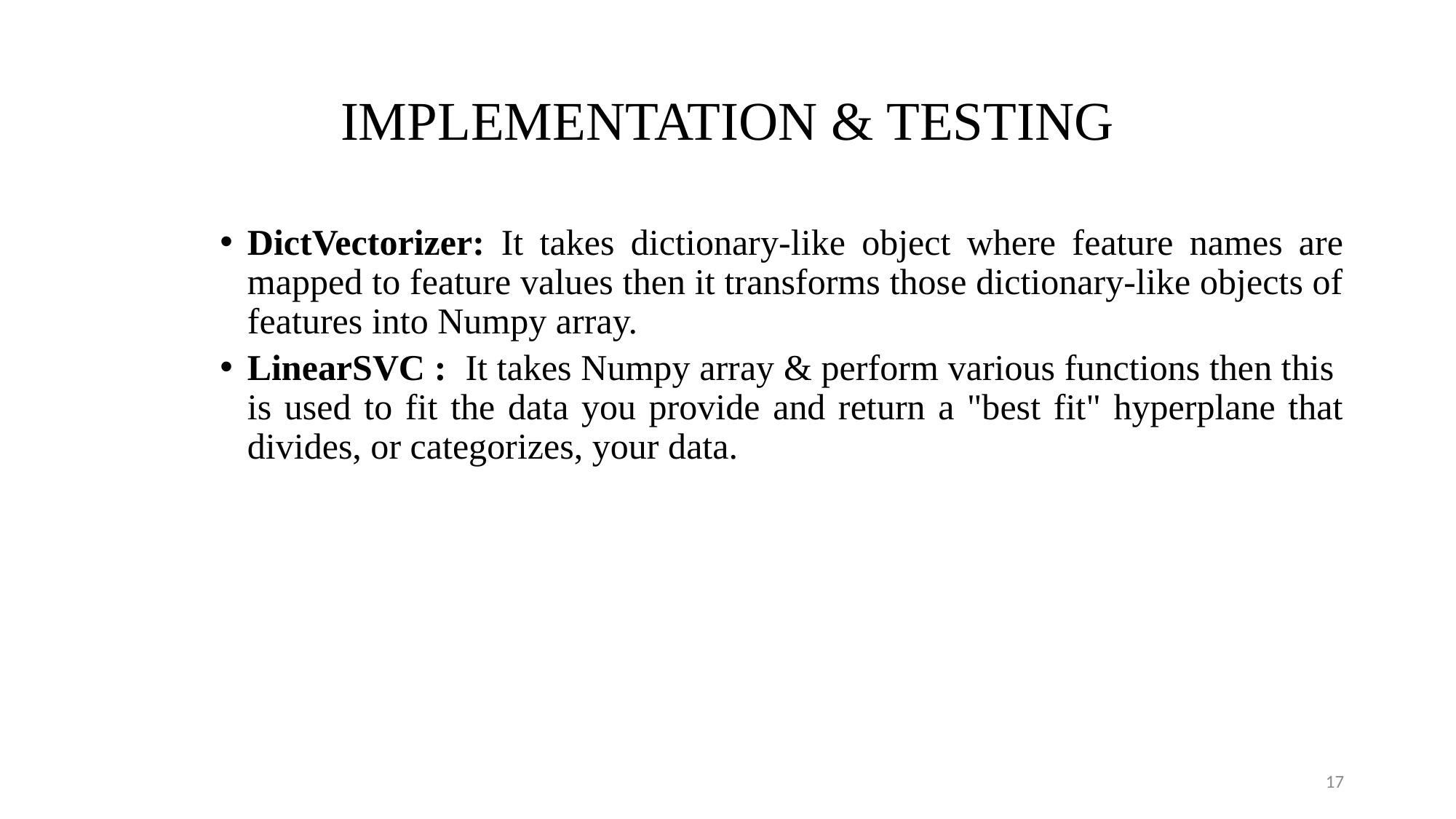

# IMPLEMENTATION & TESTING
DictVectorizer: It takes dictionary-like object where feature names are mapped to feature values then it transforms those dictionary-like objects of features into Numpy array.
LinearSVC :  It takes Numpy array & perform various functions then this  is used to fit the data you provide and return a "best fit" hyperplane that divides, or categorizes, your data.
17